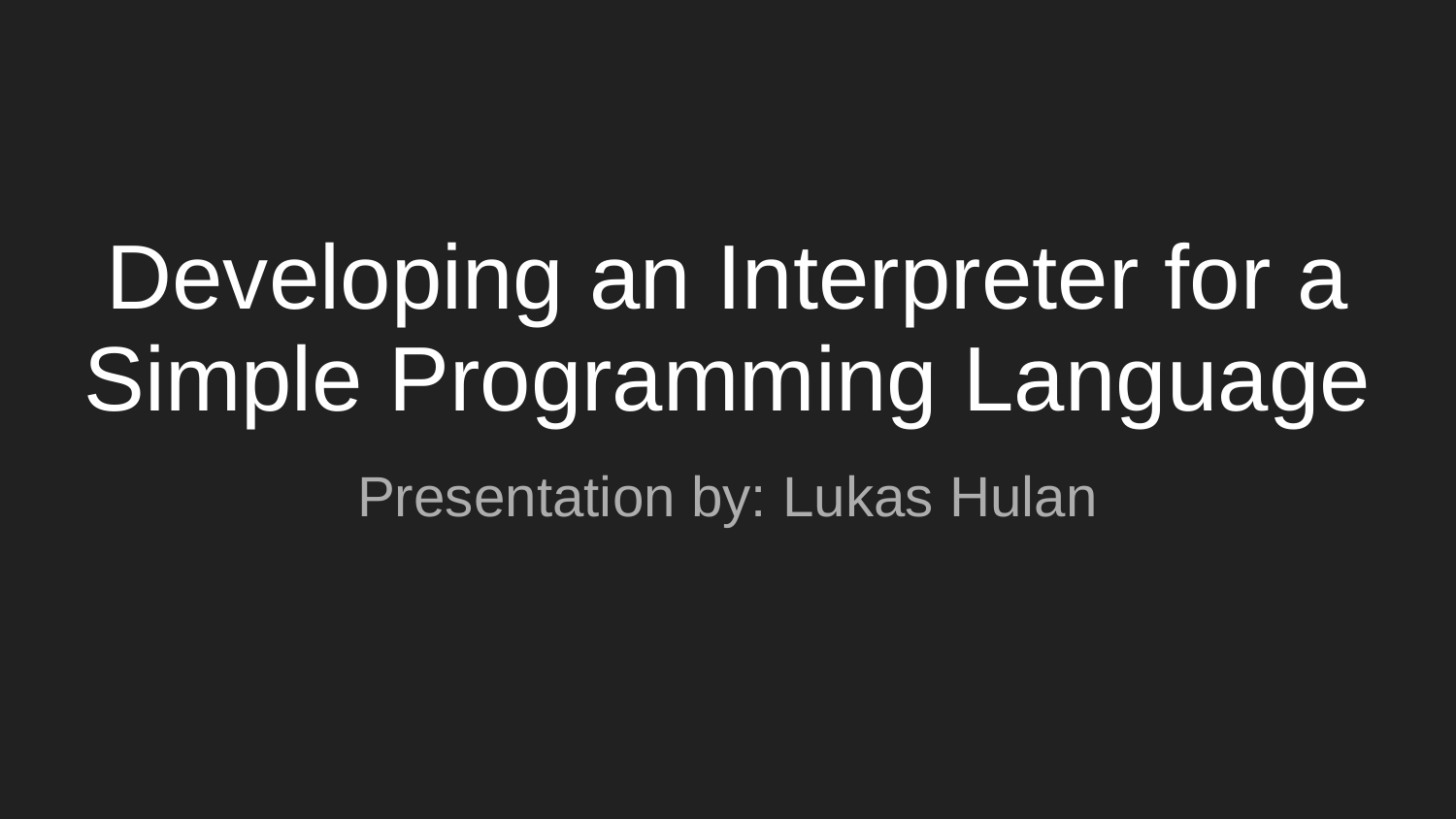

# Developing an Interpreter for a Simple Programming Language
Presentation by: Lukas Hulan